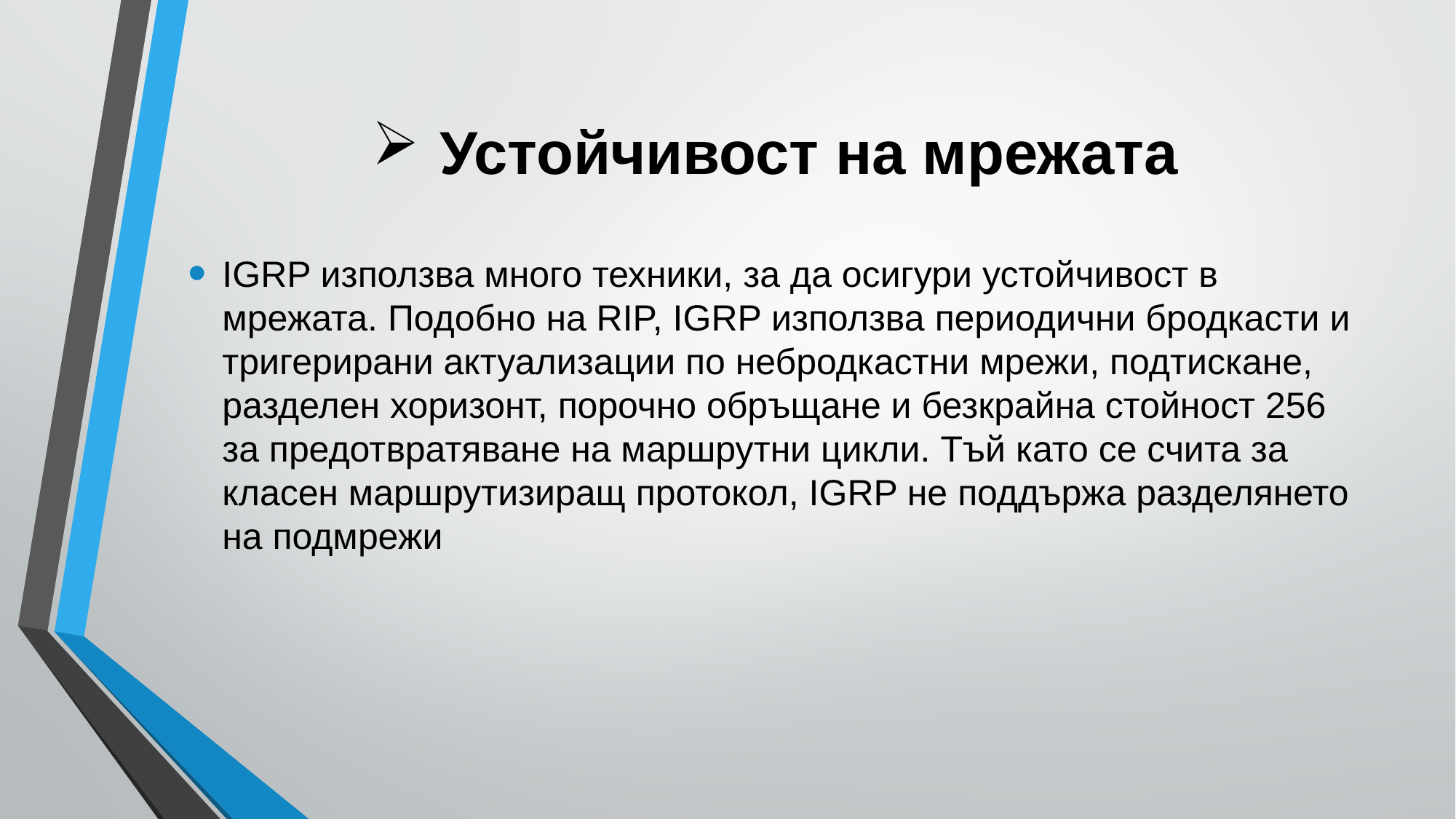

# Устойчивост на мрежата
IGRP използва много техники, за да осигури устойчивост в мрежата. Подобно на RIP, IGRP използва периодични бродкасти и тригерирани актуализации по небродкастни мрежи, подтискане, разделен хоризонт, порочно обръщане и безкрайна стойност 256 за предотвратяване на маршрутни цикли. Тъй като се счита за класен маршрутизиращ протокол, IGRP не поддържа разделянето на подмрежи